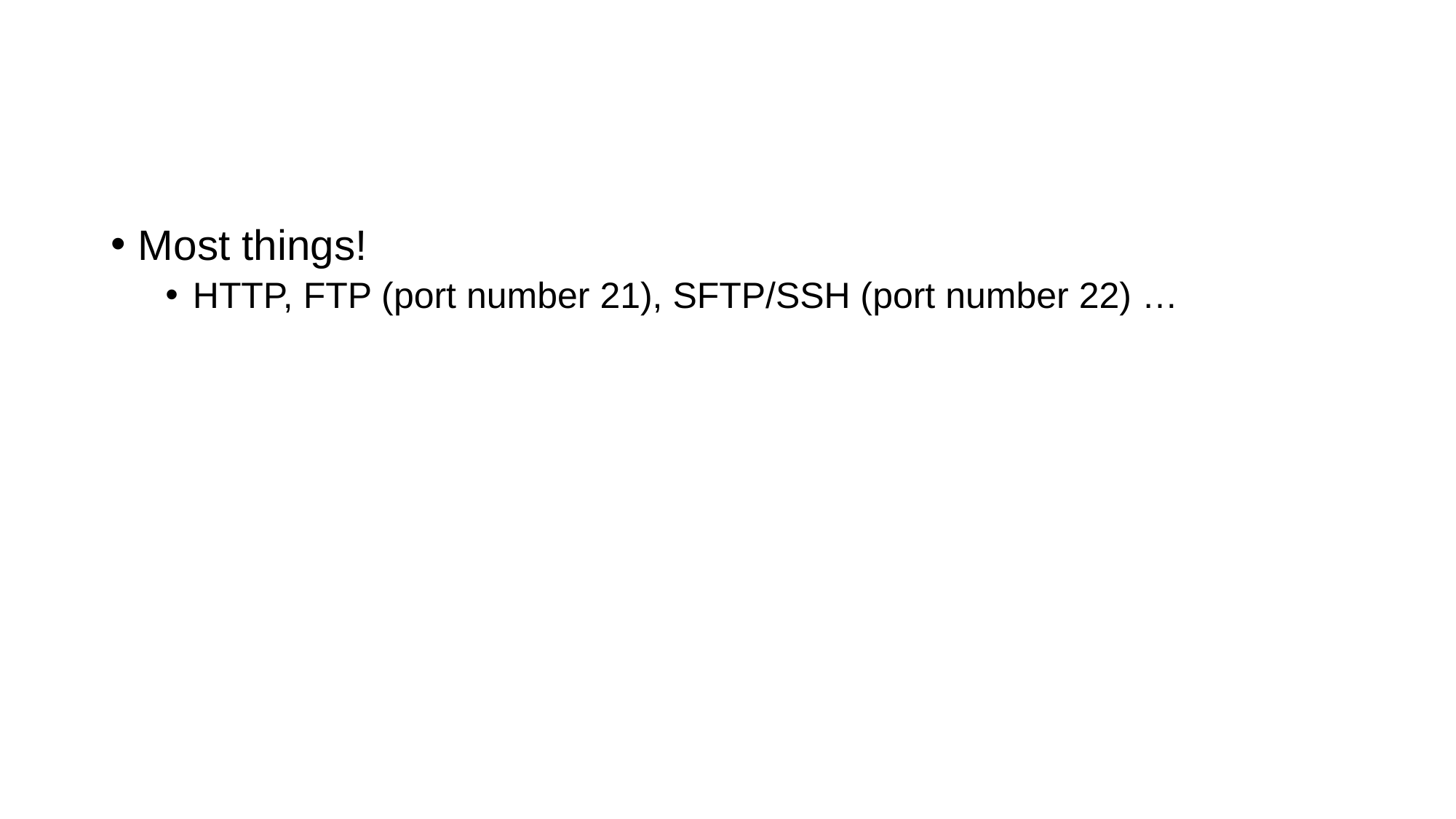

# Applications of TCP
Most things!
HTTP, FTP (port number 21), SFTP/SSH (port number 22) …